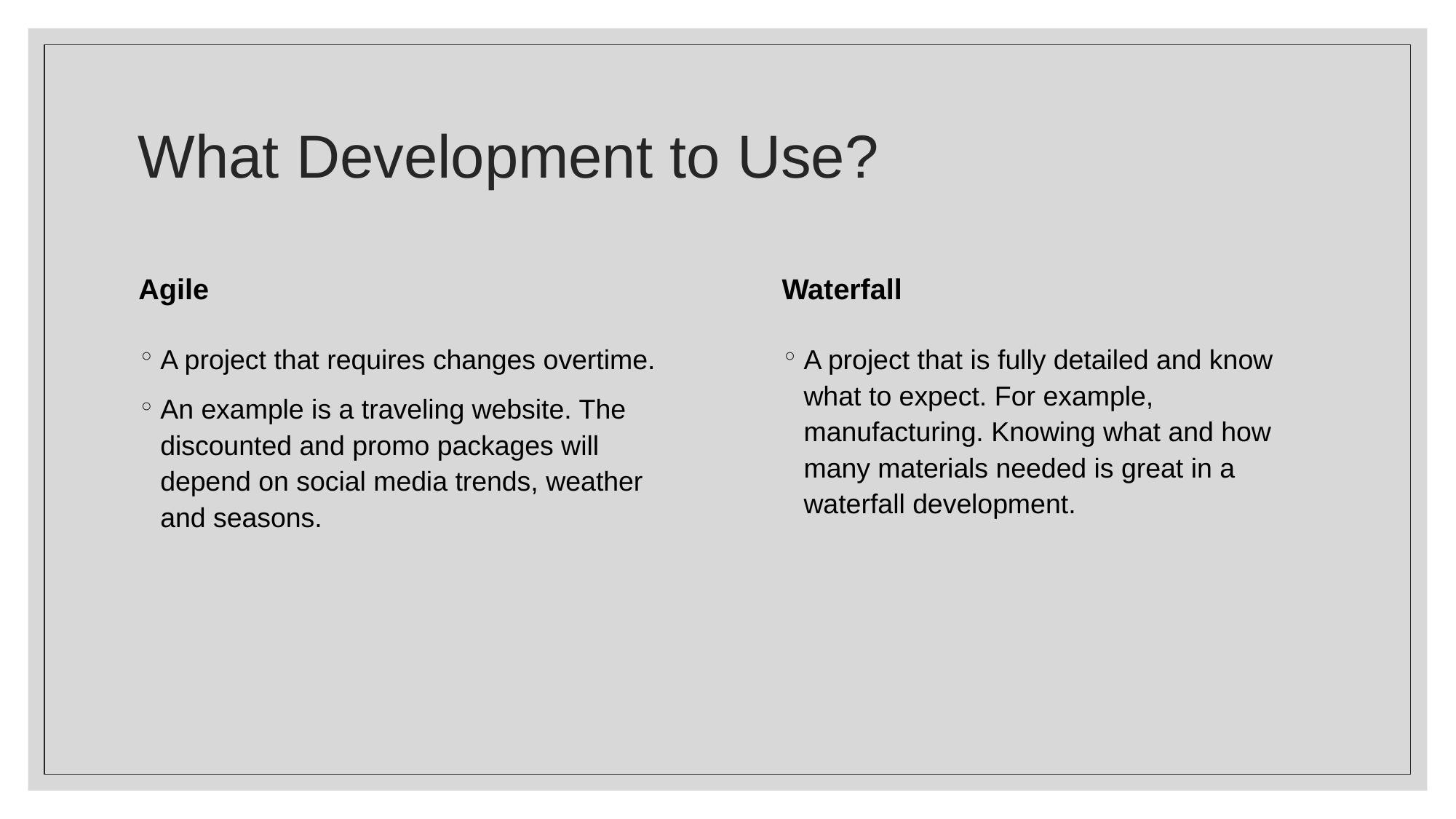

# What Development to Use?
Agile
Waterfall
A project that is fully detailed and know what to expect. For example, manufacturing. Knowing what and how many materials needed is great in a waterfall development.
A project that requires changes overtime.
An example is a traveling website. The discounted and promo packages will depend on social media trends, weather and seasons.